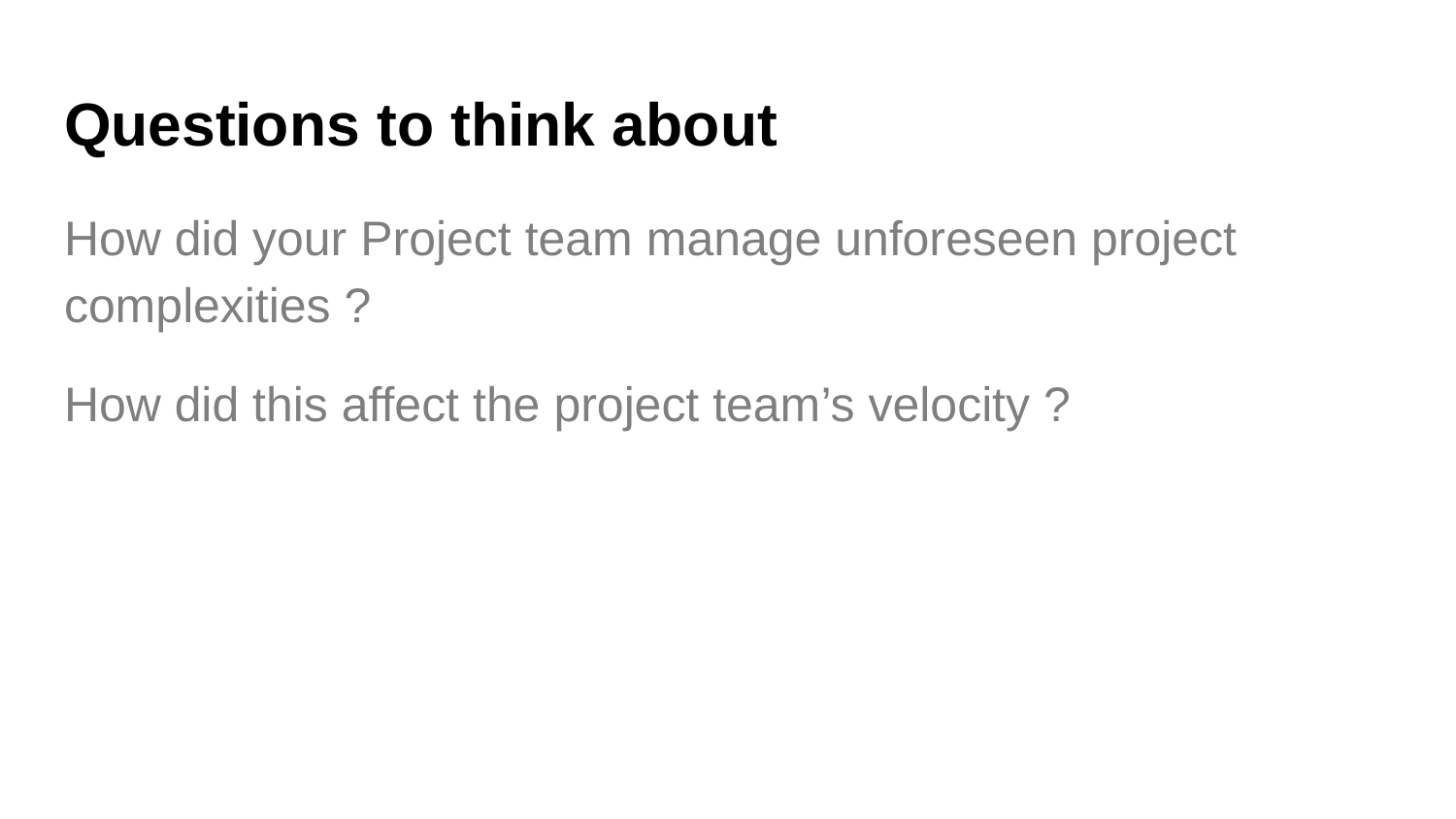

# Questions to think about
How did your Project team manage unforeseen project complexities ?
How did this affect the project team’s velocity ?